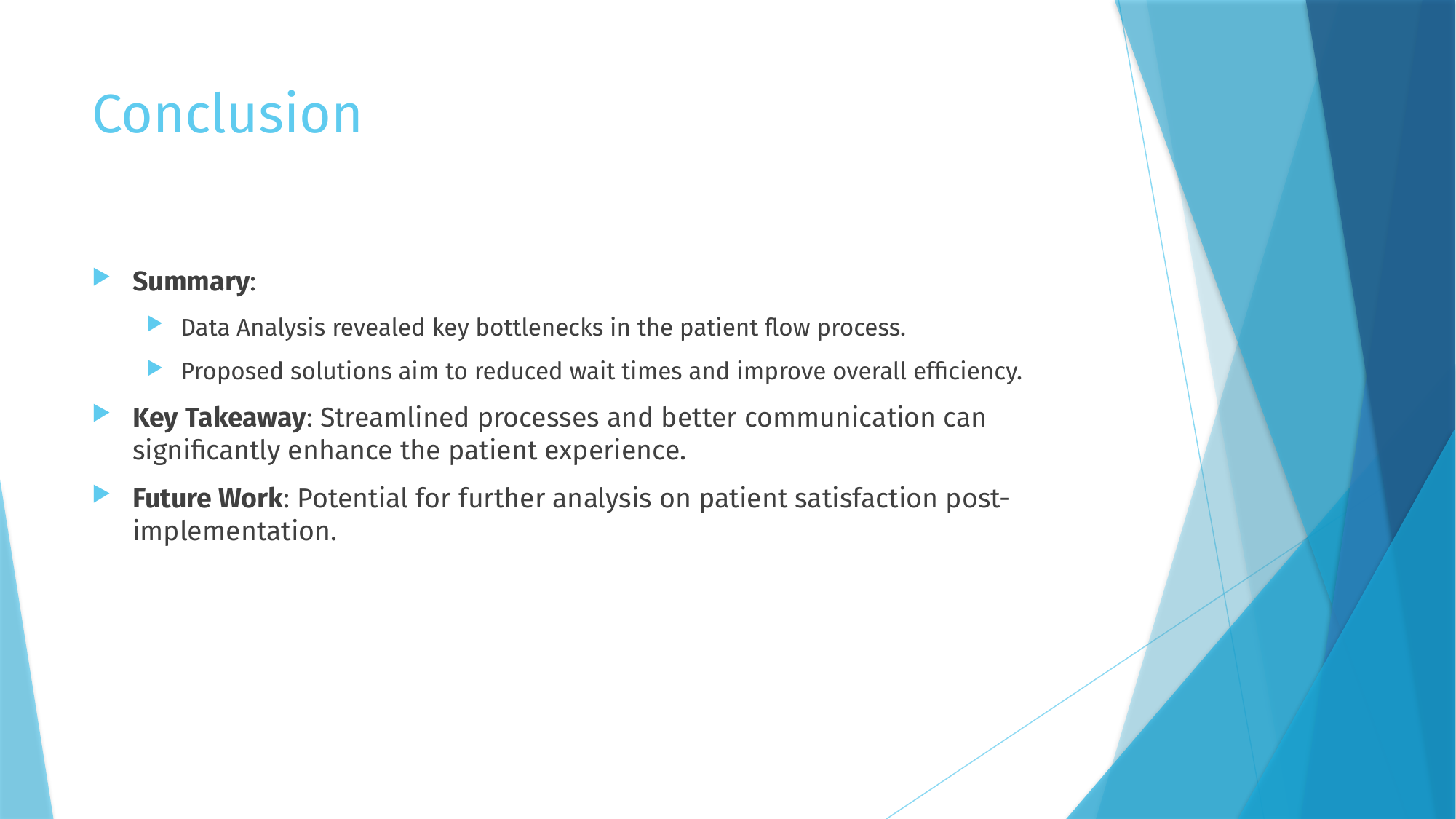

# Conclusion
Summary:
Data Analysis revealed key bottlenecks in the patient flow process.
Proposed solutions aim to reduced wait times and improve overall efficiency.
Key Takeaway: Streamlined processes and better communication can significantly enhance the patient experience.
Future Work: Potential for further analysis on patient satisfaction post-implementation.